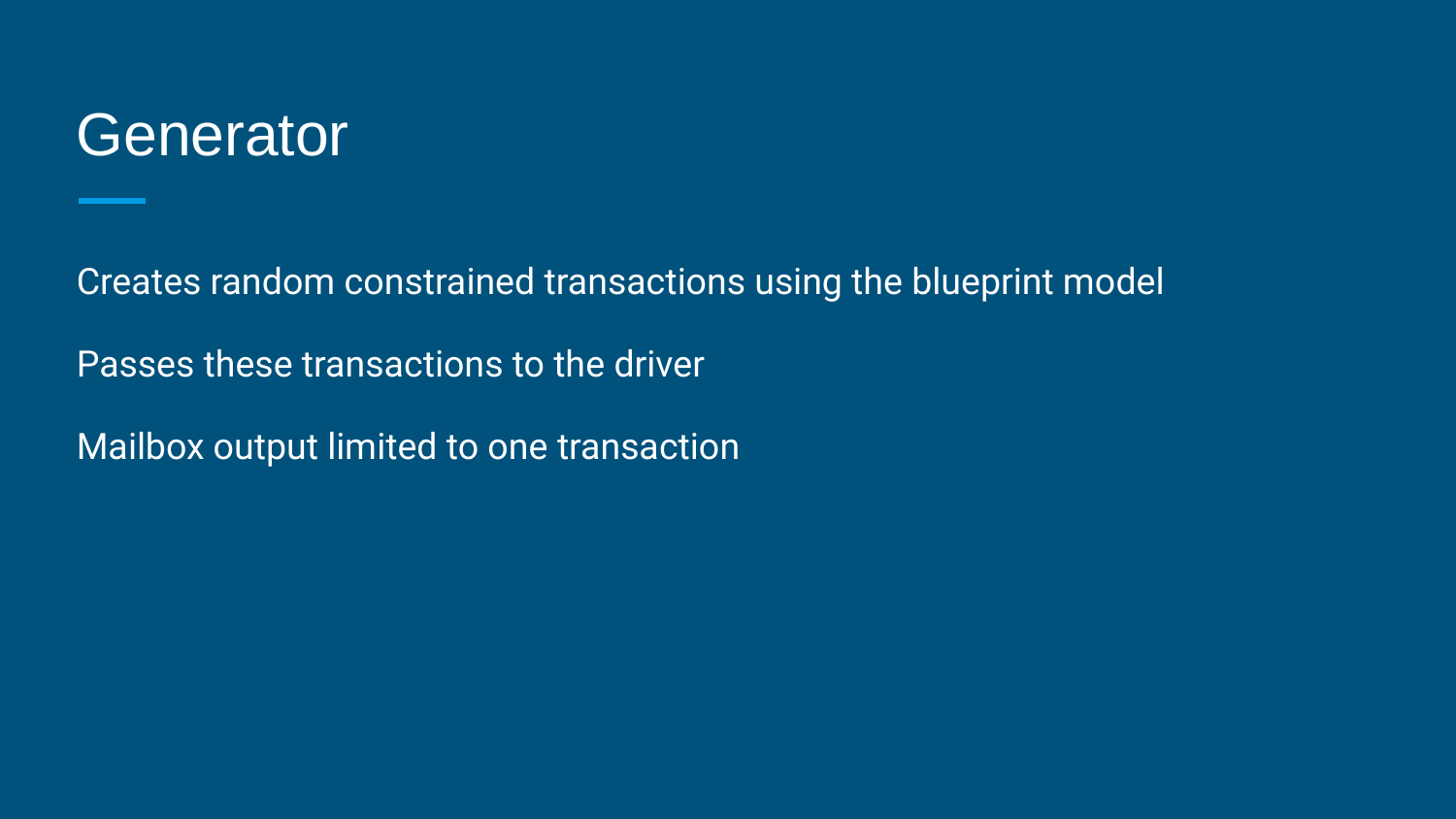

# Generator
Creates random constrained transactions using the blueprint model
Passes these transactions to the driver
Mailbox output limited to one transaction